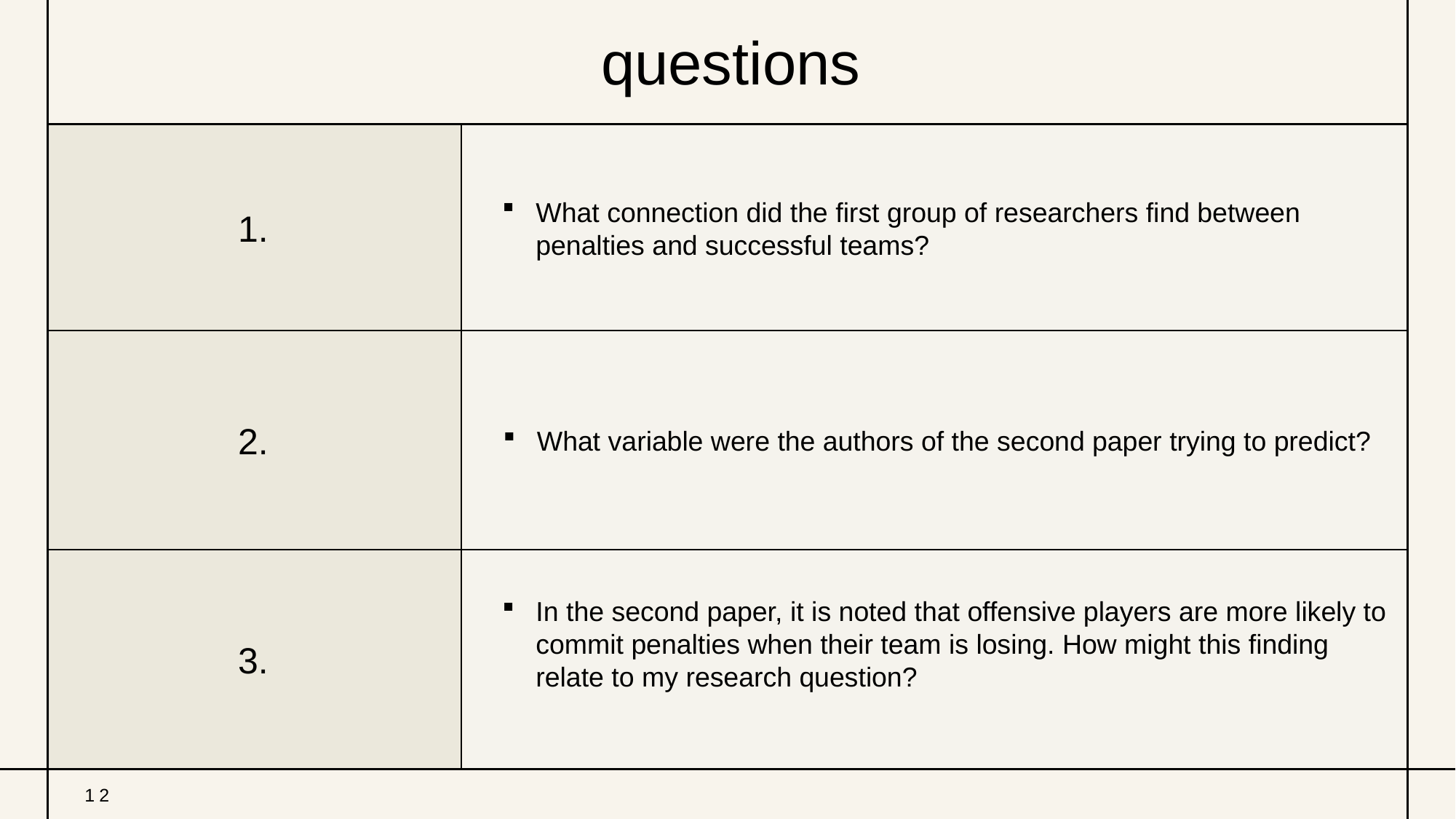

# questions
What connection did the first group of researchers find between penalties and successful teams?
1.
What variable were the authors of the second paper trying to predict?
2.
In the second paper, it is noted that offensive players are more likely to commit penalties when their team is losing. How might this finding relate to my research question?

3.
12